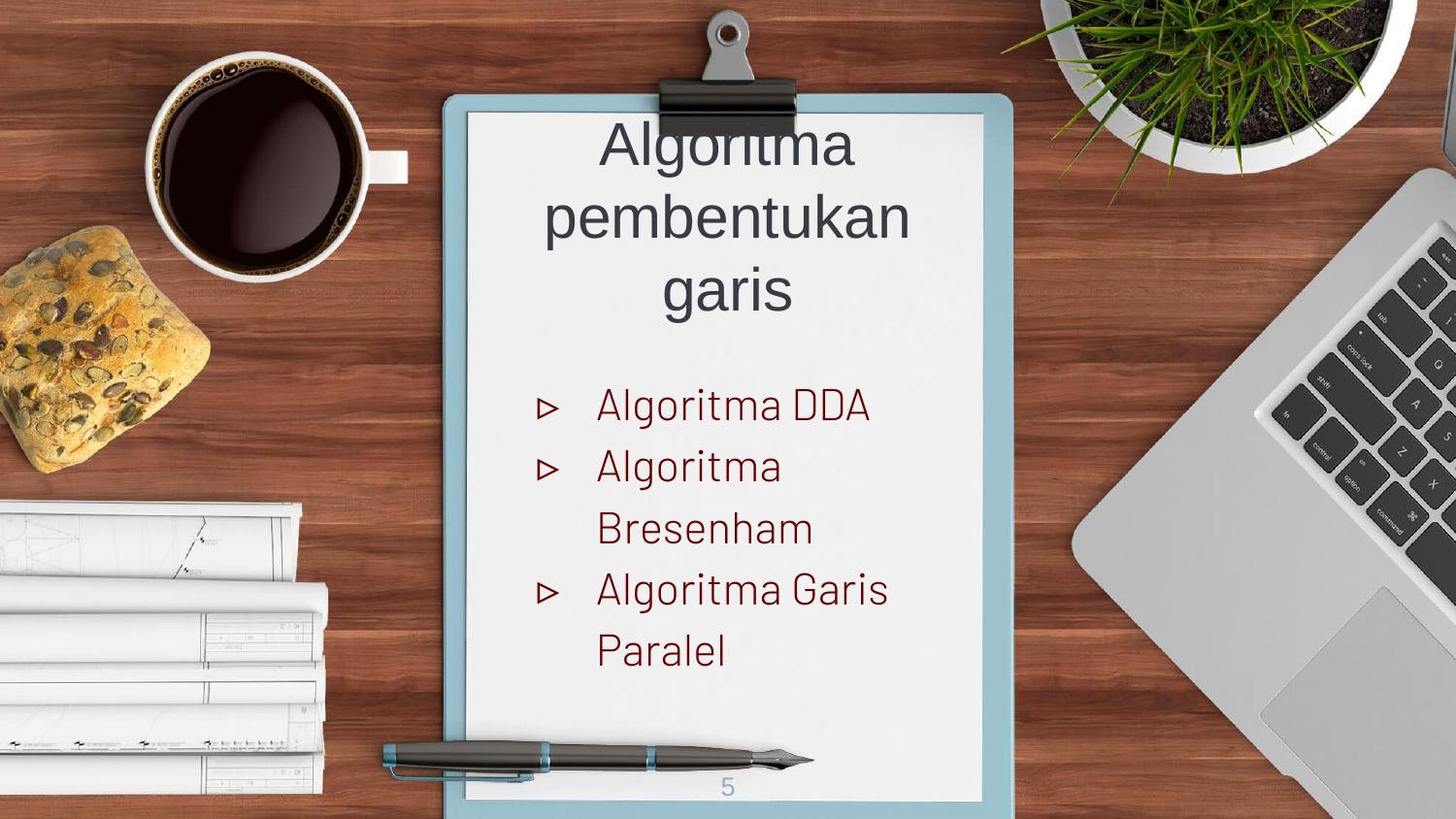

Algoritma pembentukan garis
Algoritma DDA
Algoritma Bresenham
Algoritma Garis Paralel
5